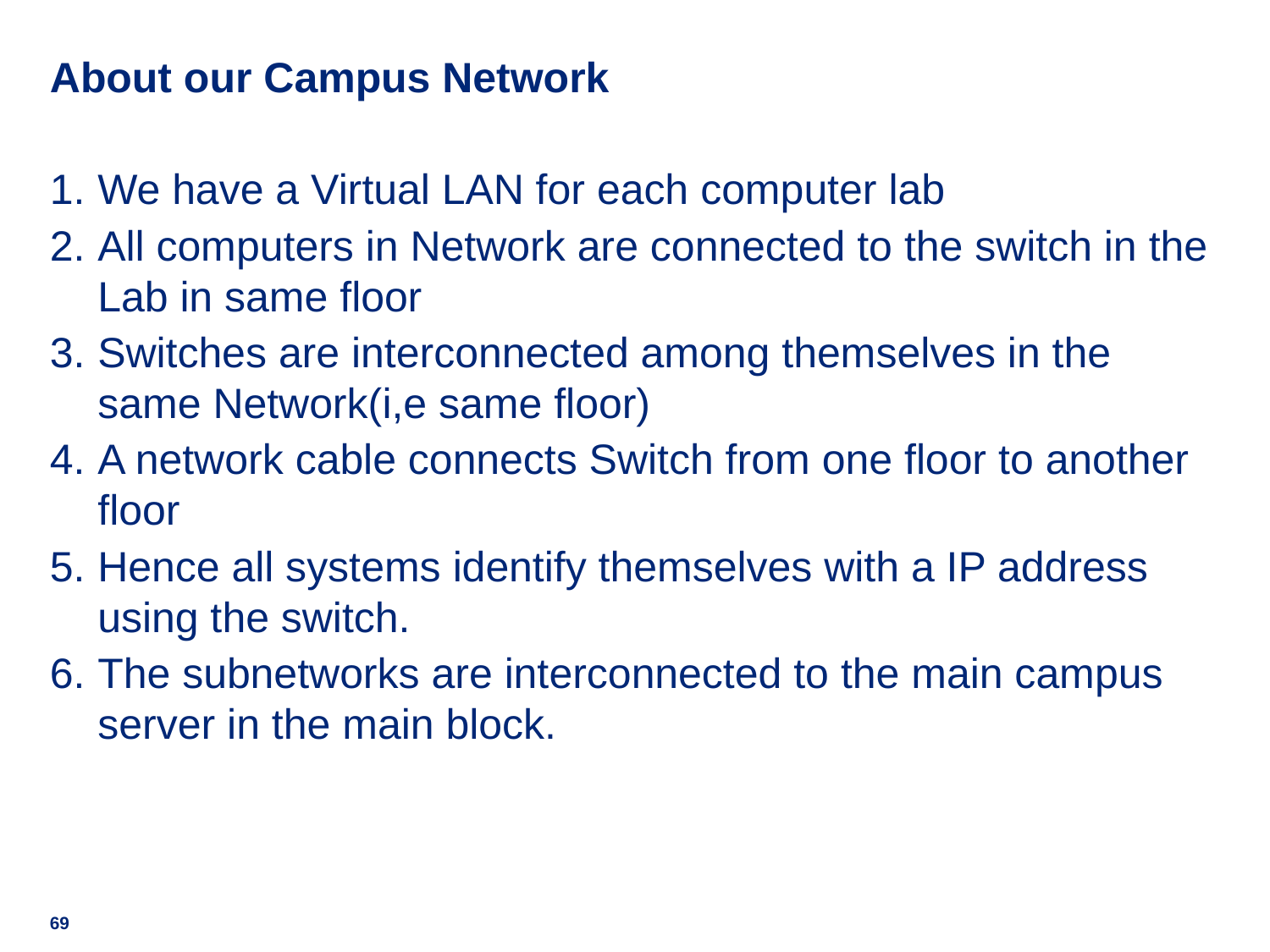

# About our Campus Network
We have a Virtual LAN for each computer lab
All computers in Network are connected to the switch in the Lab in same floor
Switches are interconnected among themselves in the same Network(i,e same floor)
A network cable connects Switch from one floor to another floor
Hence all systems identify themselves with a IP address using the switch.
The subnetworks are interconnected to the main campus server in the main block.
69